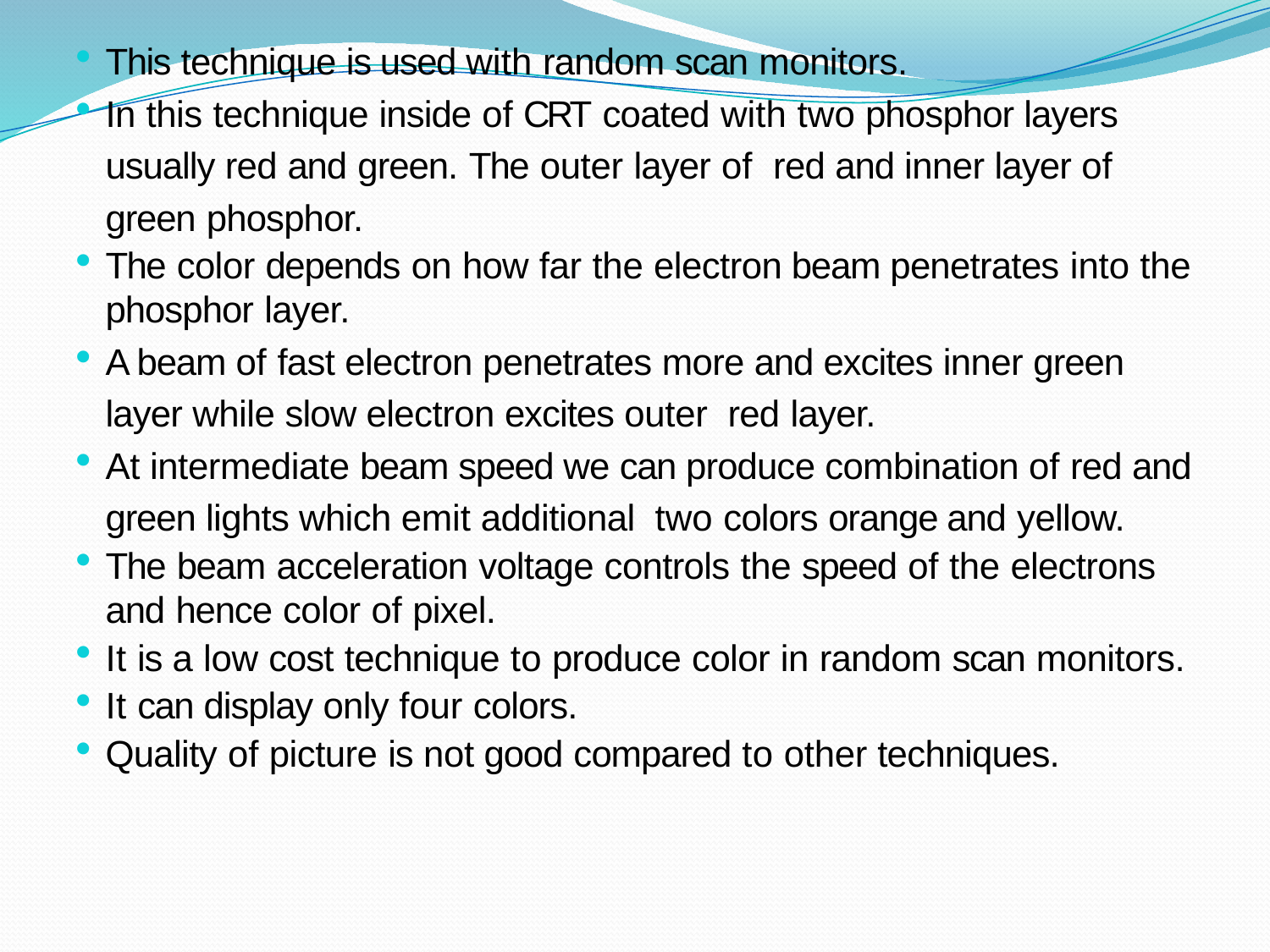

This technique is used with random scan monitors.
In this technique inside of CRT coated with two phosphor layers usually red and green. The outer layer of  red and inner layer of green phosphor.
The color depends on how far the electron beam penetrates into the phosphor layer.
A beam of fast electron penetrates more and excites inner green layer while slow electron excites outer  red layer.
At intermediate beam speed we can produce combination of red and green lights which emit additional  two colors orange and yellow.
The beam acceleration voltage controls the speed of the electrons and hence color of pixel.
It is a low cost technique to produce color in random scan monitors.
It can display only four colors.
Quality of picture is not good compared to other techniques.